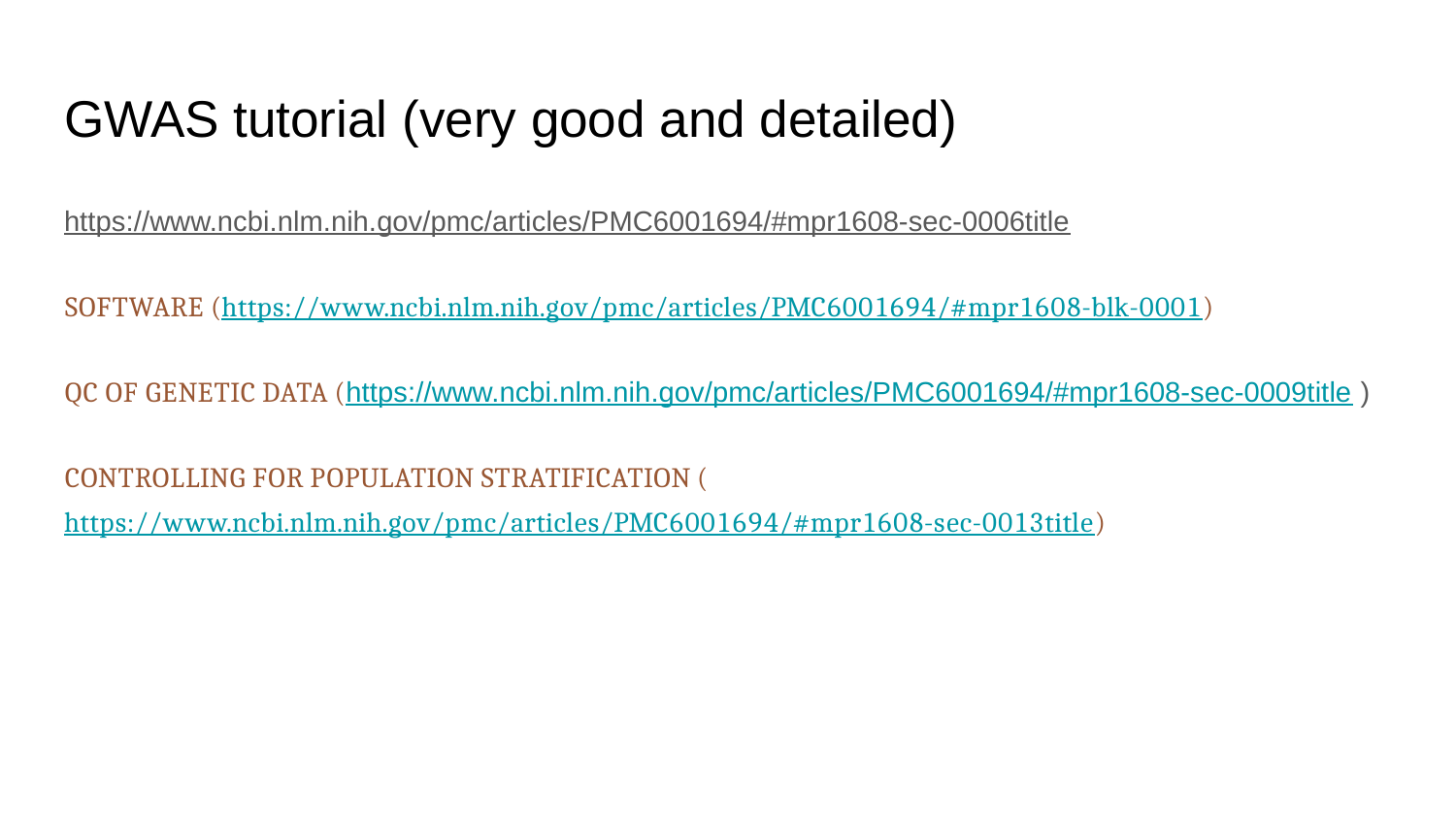

# GWAS tutorial (very good and detailed)
https://www.ncbi.nlm.nih.gov/pmc/articles/PMC6001694/#mpr1608-sec-0006title
SOFTWARE (https://www.ncbi.nlm.nih.gov/pmc/articles/PMC6001694/#mpr1608-blk-0001)
QC OF GENETIC DATA (https://www.ncbi.nlm.nih.gov/pmc/articles/PMC6001694/#mpr1608-sec-0009title )
CONTROLLING FOR POPULATION STRATIFICATION (https://www.ncbi.nlm.nih.gov/pmc/articles/PMC6001694/#mpr1608-sec-0013title)